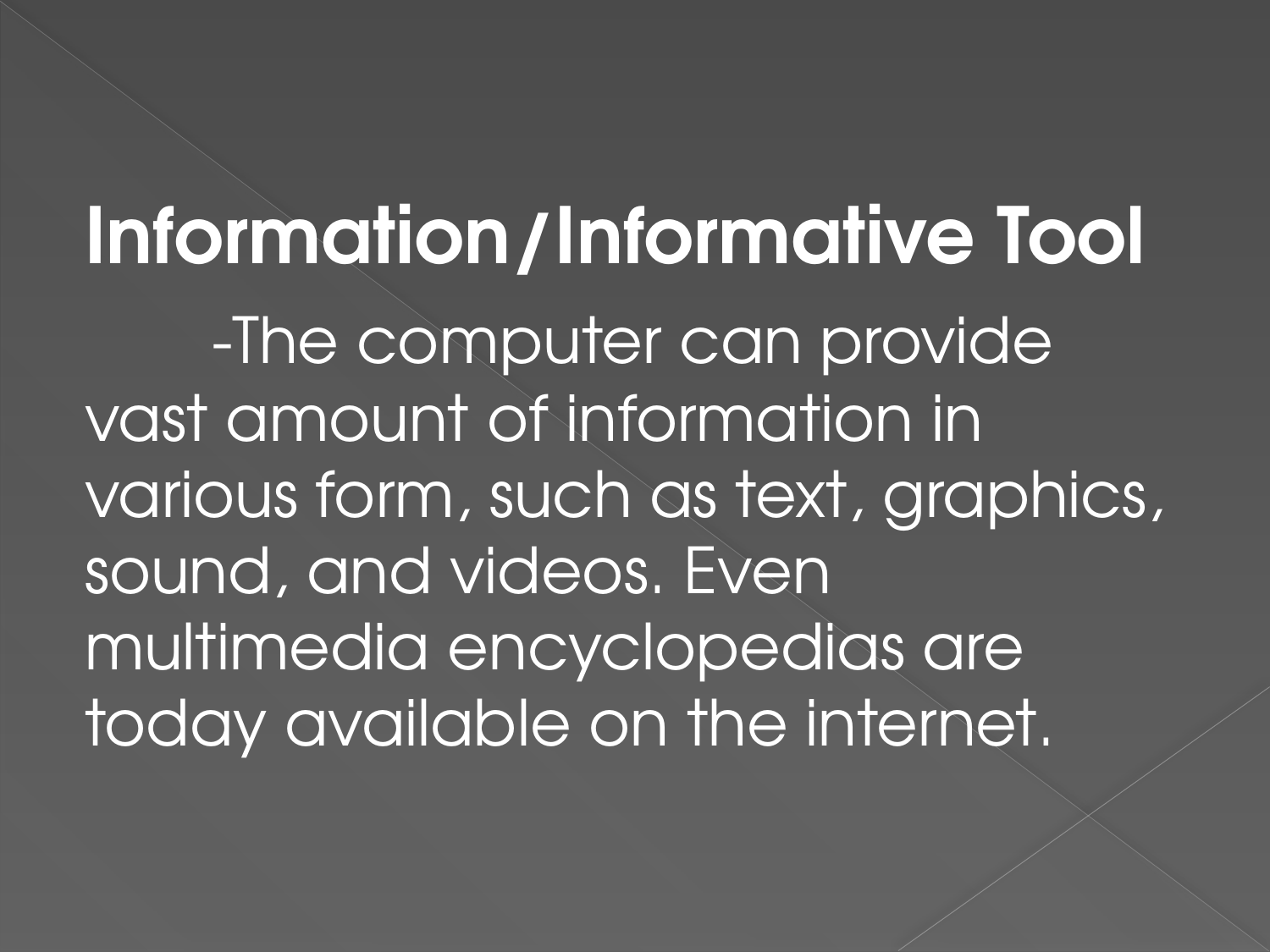

Information/Informative Tool
	-The computer can provide vast amount of information in various form, such as text, graphics, sound, and videos. Even multimedia encyclopedias are today available on the internet.